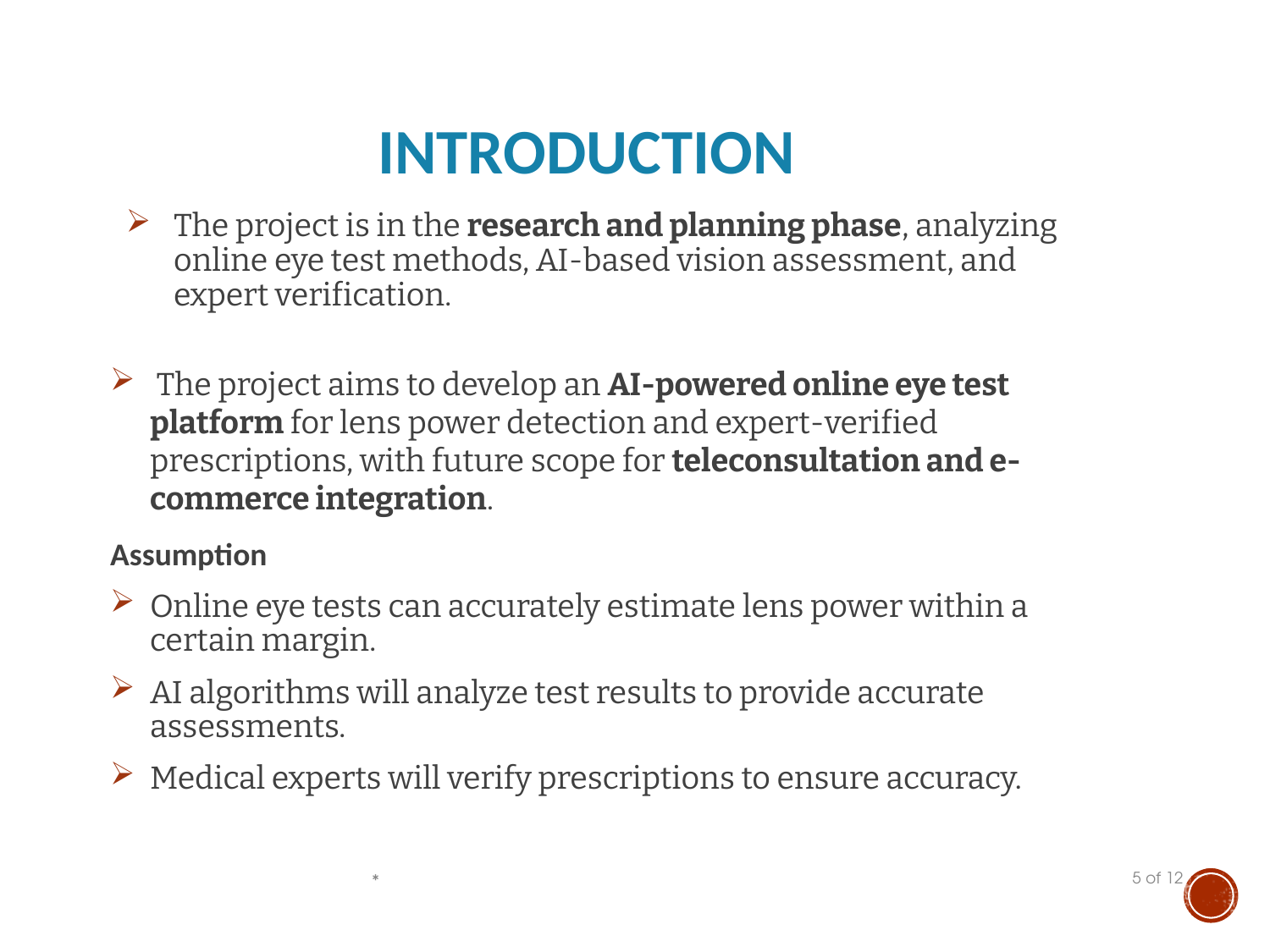

# Introduction
The project is in the research and planning phase, analyzing online eye test methods, AI-based vision assessment, and expert verification.

 The project aims to develop an AI-powered online eye test platform for lens power detection and expert-verified prescriptions, with future scope for teleconsultation and e-commerce integration.
Assumption
Online eye tests can accurately estimate lens power within a certain margin.
AI algorithms will analyze test results to provide accurate assessments.
Medical experts will verify prescriptions to ensure accuracy.

5 of 12
*